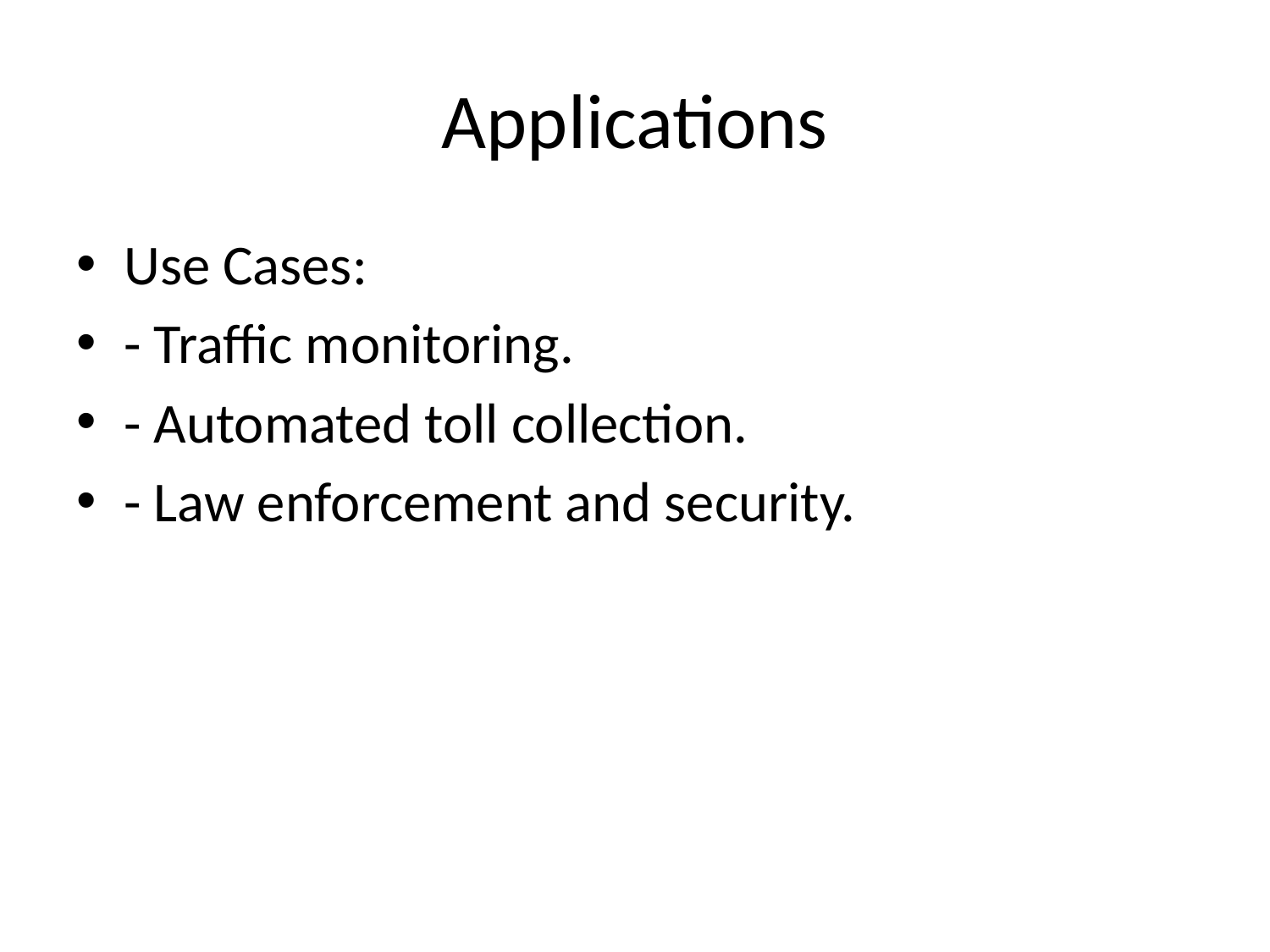

# Applications
Use Cases:
- Traffic monitoring.
- Automated toll collection.
- Law enforcement and security.